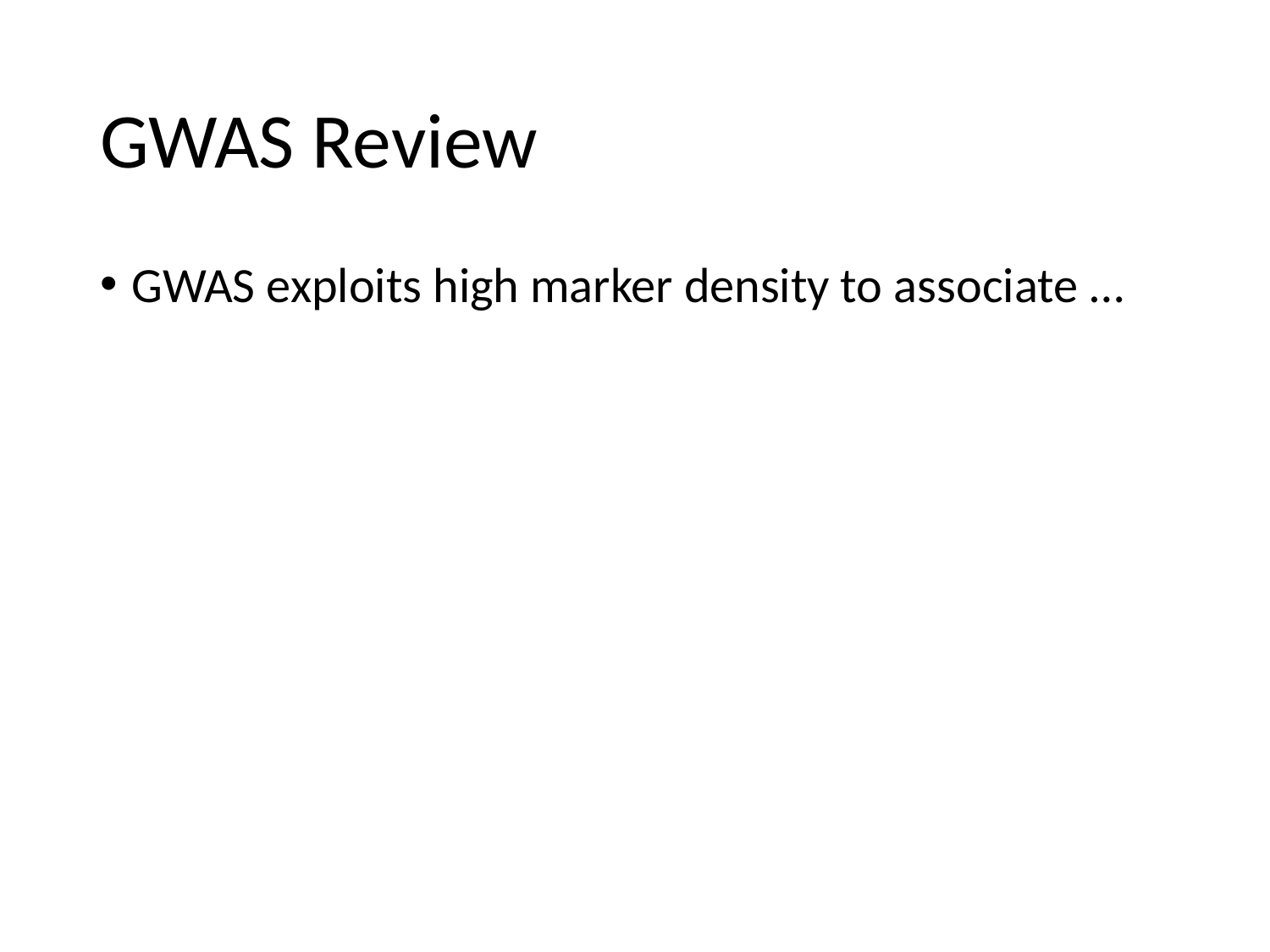

# GWAS Review
GWAS exploits high marker density to associate …